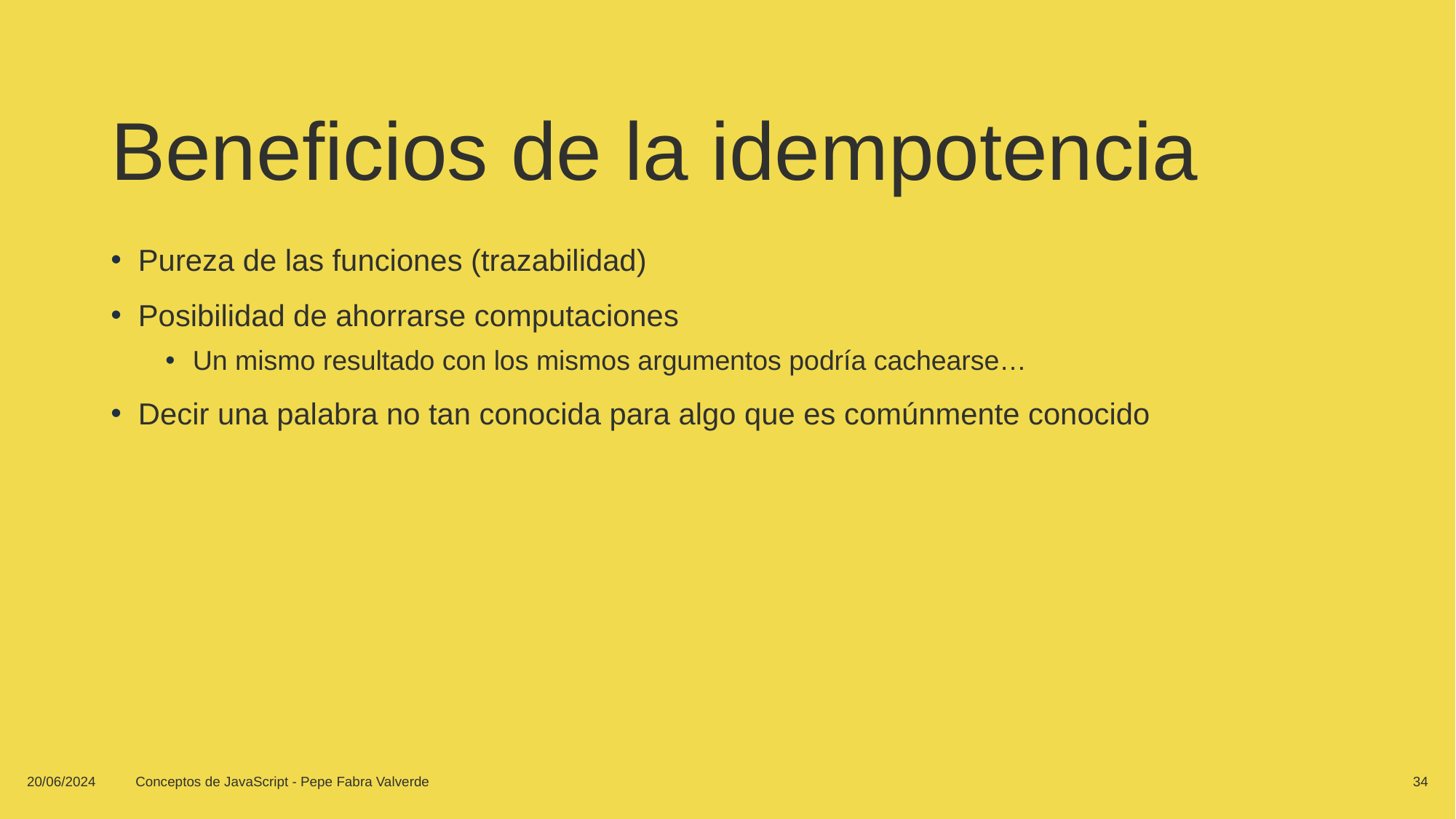

# Beneficios de la idempotencia
Pureza de las funciones (trazabilidad)
Posibilidad de ahorrarse computaciones
Un mismo resultado con los mismos argumentos podría cachearse…
Decir una palabra no tan conocida para algo que es comúnmente conocido
20/06/2024
Conceptos de JavaScript - Pepe Fabra Valverde
34